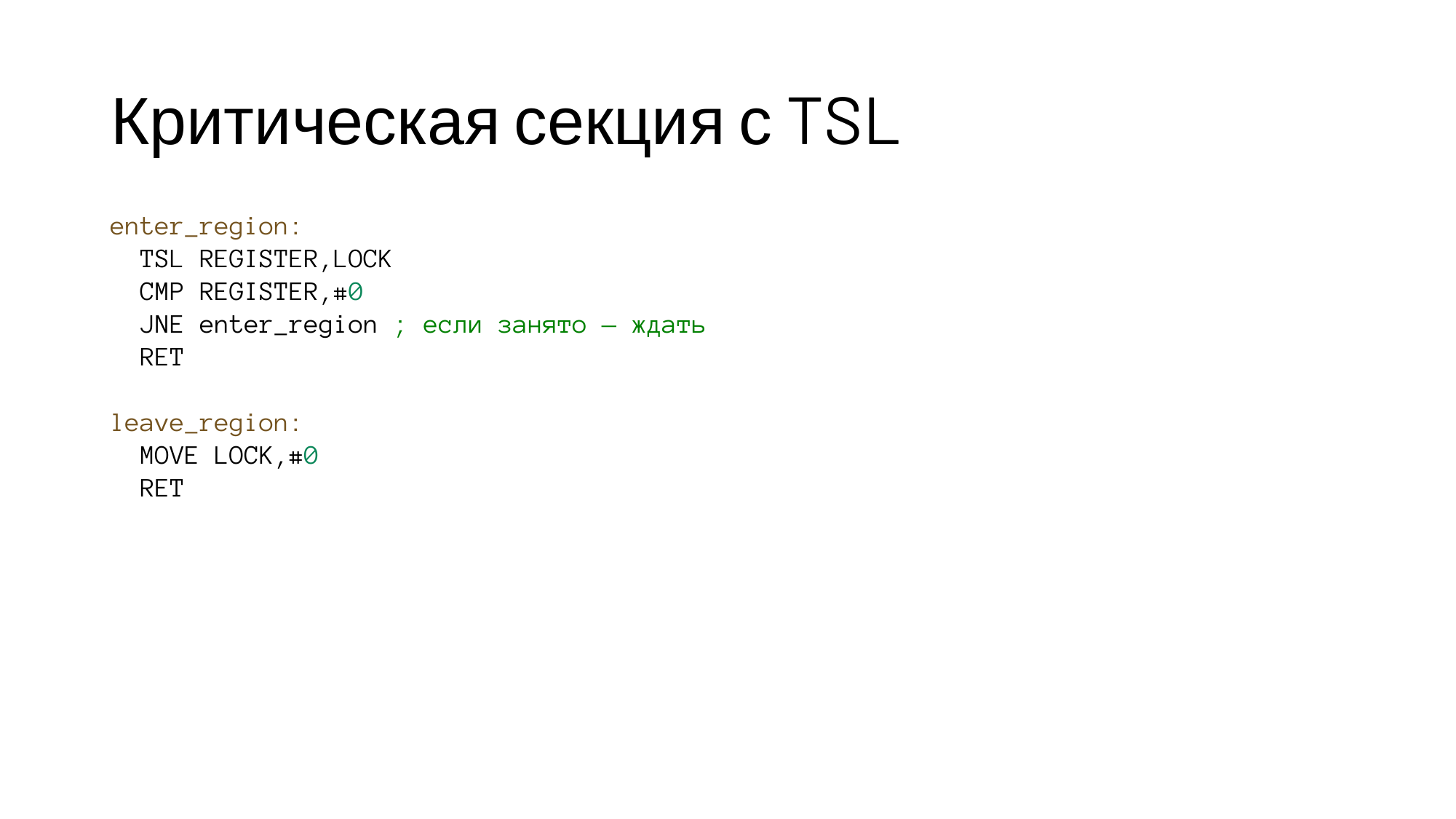

# Критическая секция с TSL
enter_region:
  TSL REGISTER,LOCK
  CMP REGISTER,#0
  JNE enter_region ; если занято — ждать
  RET

leave_region:
  MOVE LOCK,#0
  RET